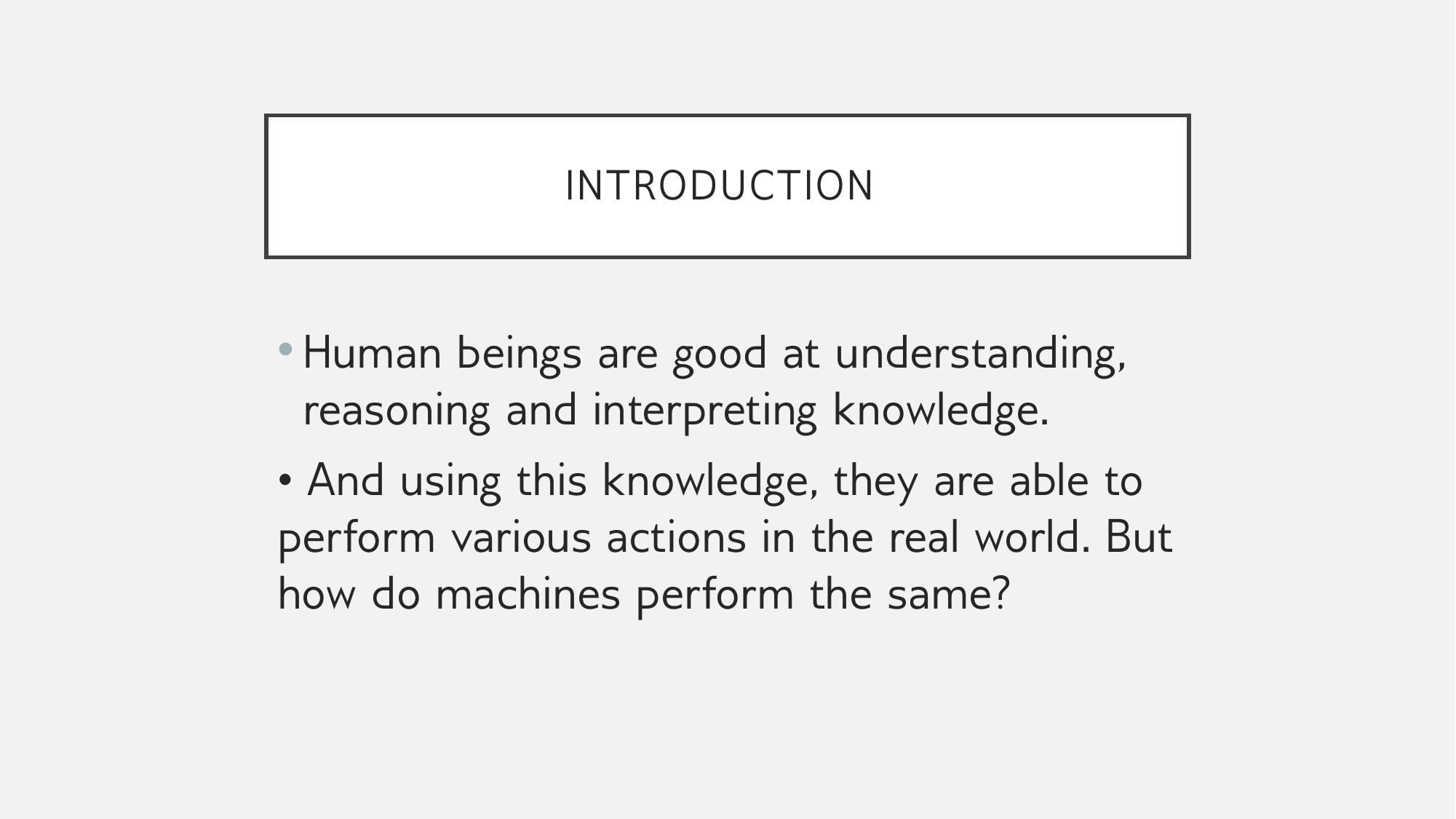

# Introduction
Human beings are good at understanding, reasoning and interpreting knowledge.
• And using this knowledge, they are able to perform various actions in the real world. But how do machines perform the same?